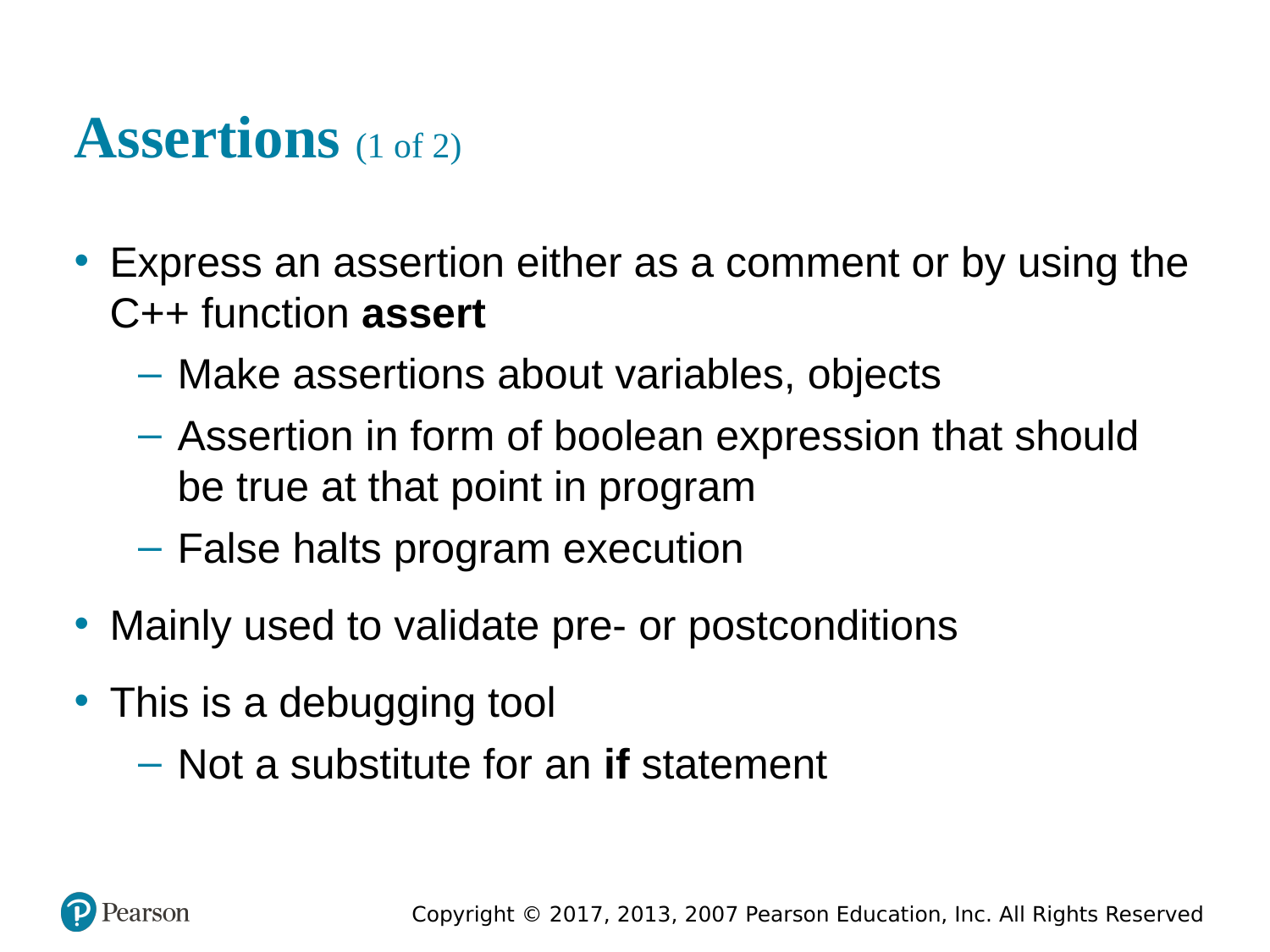

# Assertions (1 of 2)
Express an assertion either as a comment or by using the C++ function assert
Make assertions about variables, objects
Assertion in form of boolean expression that should be true at that point in program
False halts program execution
Mainly used to validate pre- or postconditions
This is a debugging tool
Not a substitute for an if statement